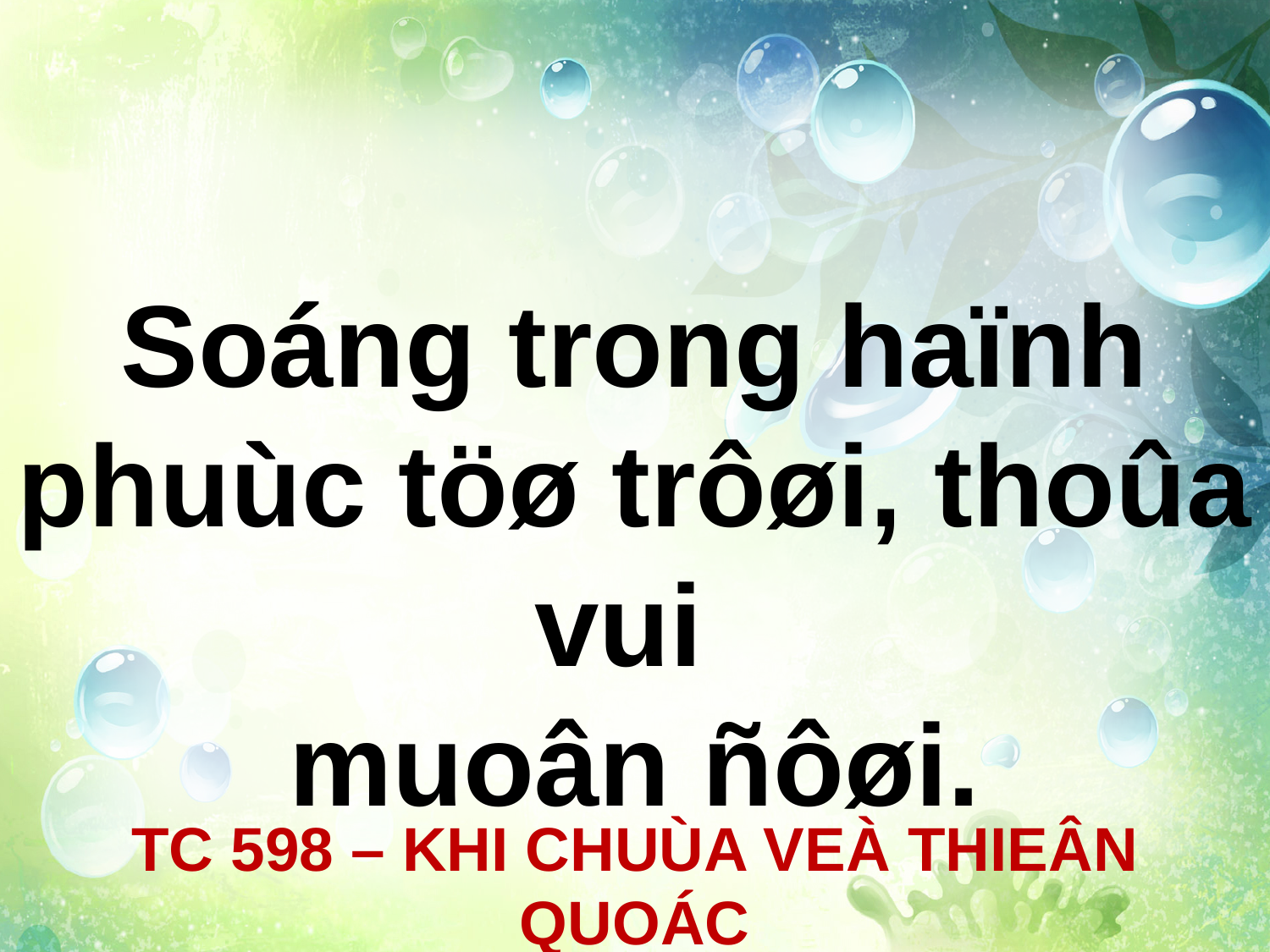

Soáng trong haïnh phuùc töø trôøi, thoûa vui
muoân ñôøi.
TC 598 – KHI CHUÙA VEÀ THIEÂN QUOÁC